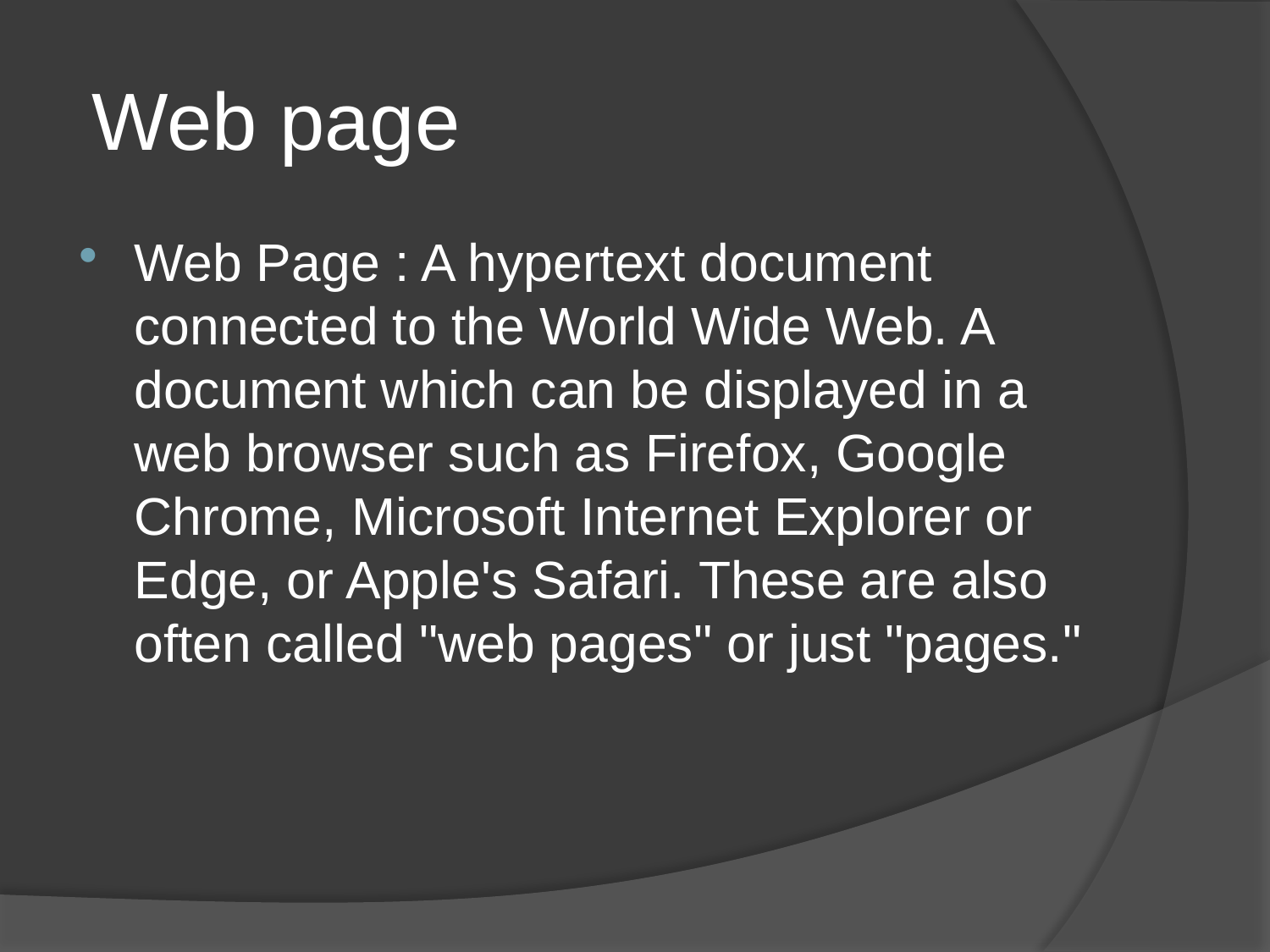

# Web page
Web Page : A hypertext document connected to the World Wide Web. A document which can be displayed in a web browser such as Firefox, Google Chrome, Microsoft Internet Explorer or Edge, or Apple's Safari. These are also often called "web pages" or just "pages."